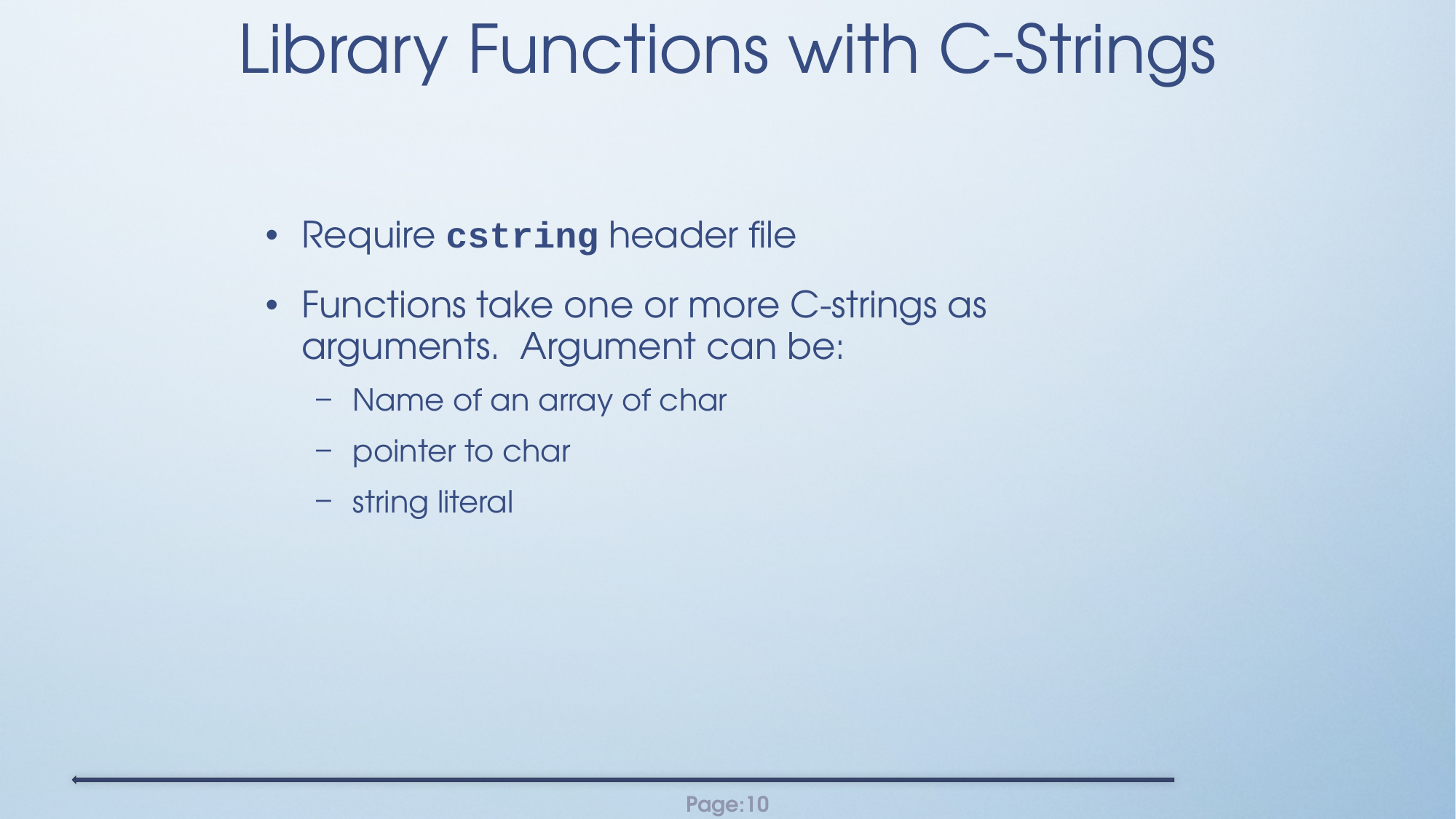

# Library Functions with C-Strings
Require cstring header file
Functions take one or more C-strings as arguments.  Argument can be:
Name of an array of char
pointer to char
string literal